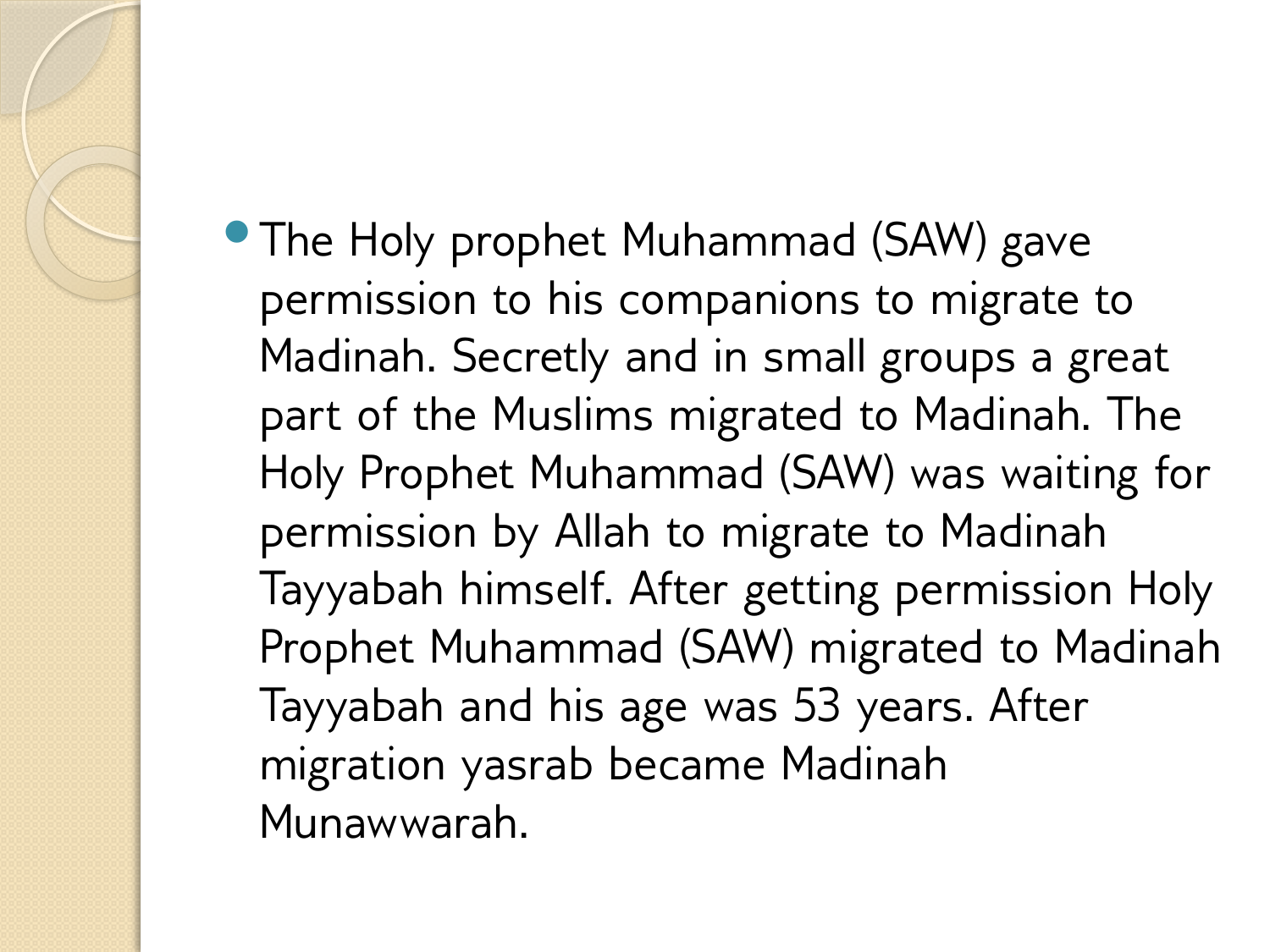

The Holy prophet Muhammad (SAW) gave permission to his companions to migrate to Madinah. Secretly and in small groups a great part of the Muslims migrated to Madinah. The Holy Prophet Muhammad (SAW) was waiting for permission by Allah to migrate to Madinah Tayyabah himself. After getting permission Holy Prophet Muhammad (SAW) migrated to Madinah Tayyabah and his age was 53 years. After migration yasrab became Madinah Munawwarah.